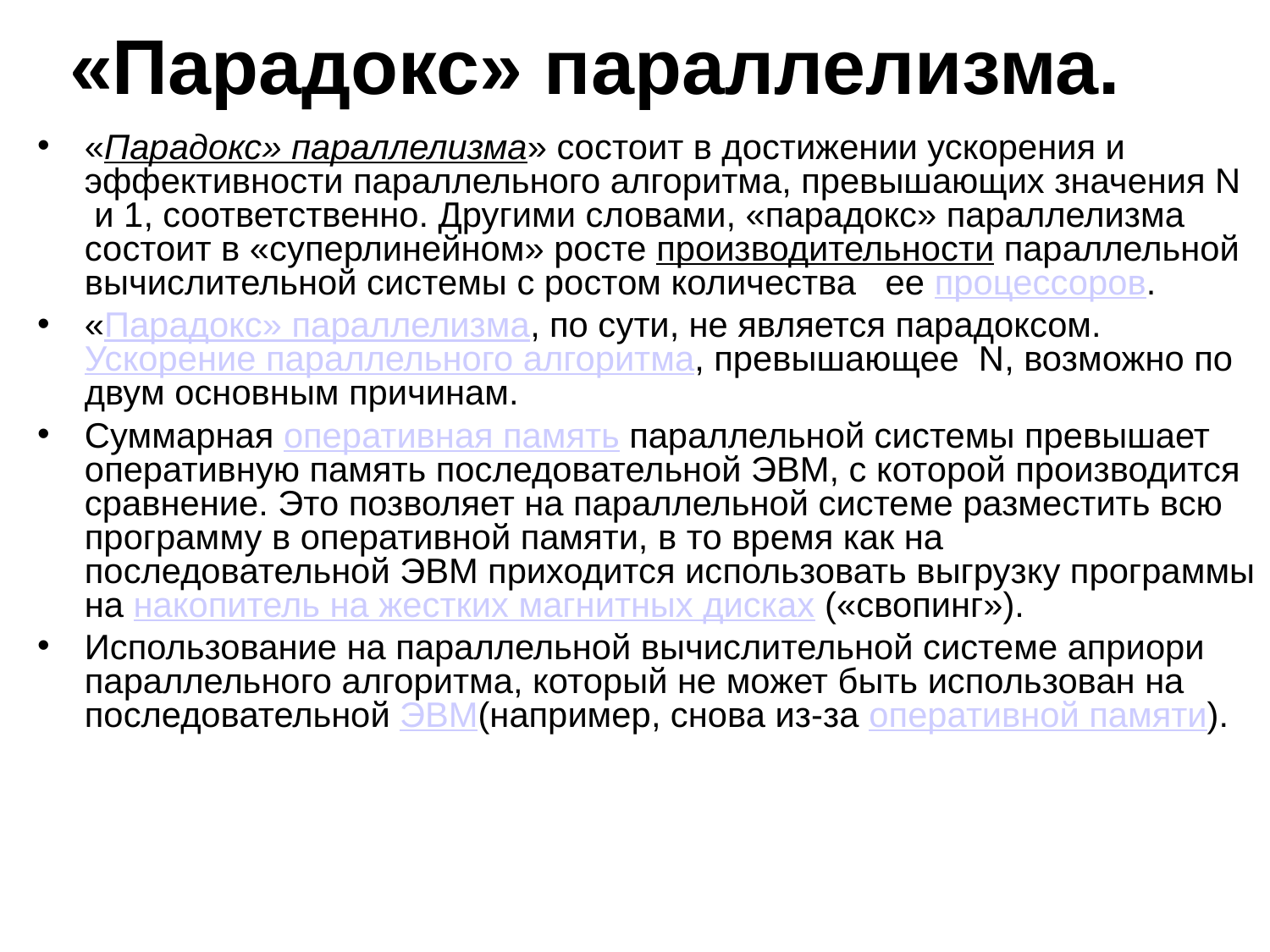

# «Парадокс» параллелизма.
«Парадокс» параллелизма» состоит в достижении ускорения и эффективности параллельного алгоритма, превышающих значения N  и 1, соответственно. Другими словами, «парадокс» параллелизма состоит в «суперлинейном» росте производительности параллельной вычислительной системы с ростом количества   ее процессоров.
«Парадокс» параллелизма, по сути, не является парадоксом. Ускорение параллельного алгоритма, превышающее  N, возможно по двум основным причинам.
Суммарная оперативная память параллельной системы превышает оперативную память последовательной ЭВМ, с которой производится сравнение. Это позволяет на параллельной системе разместить всю программу в оперативной памяти, в то время как на последовательной ЭВМ приходится использовать выгрузку программы на накопитель на жестких магнитных дисках («свопинг»).
Использование на параллельной вычислительной системе априори параллельного алгоритма, который не может быть использован на последовательной ЭВМ(например, снова из-за оперативной памяти).